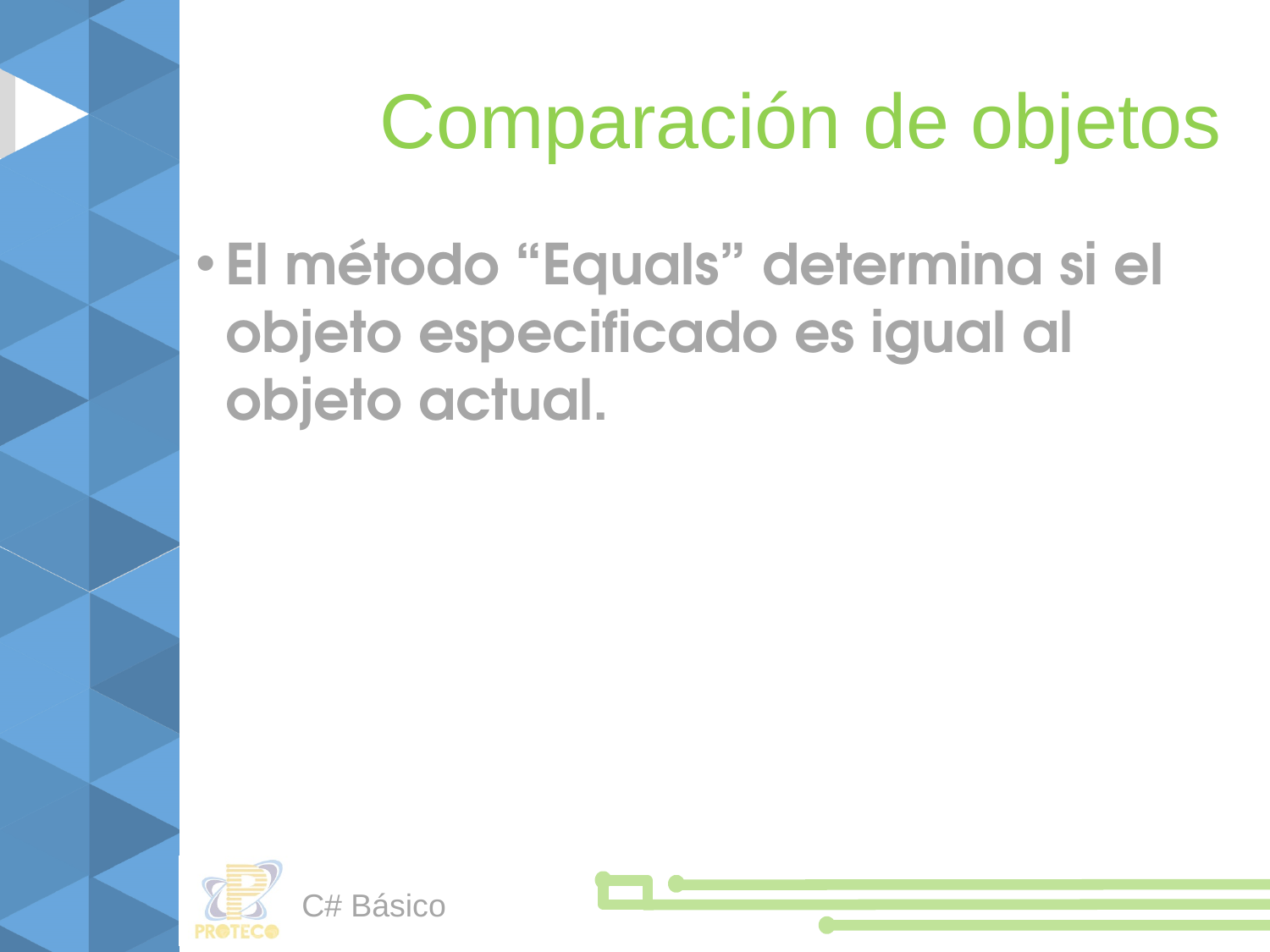

Comparación de objetos
El método “Equals” determina si el objeto especificado es igual al objeto actual.